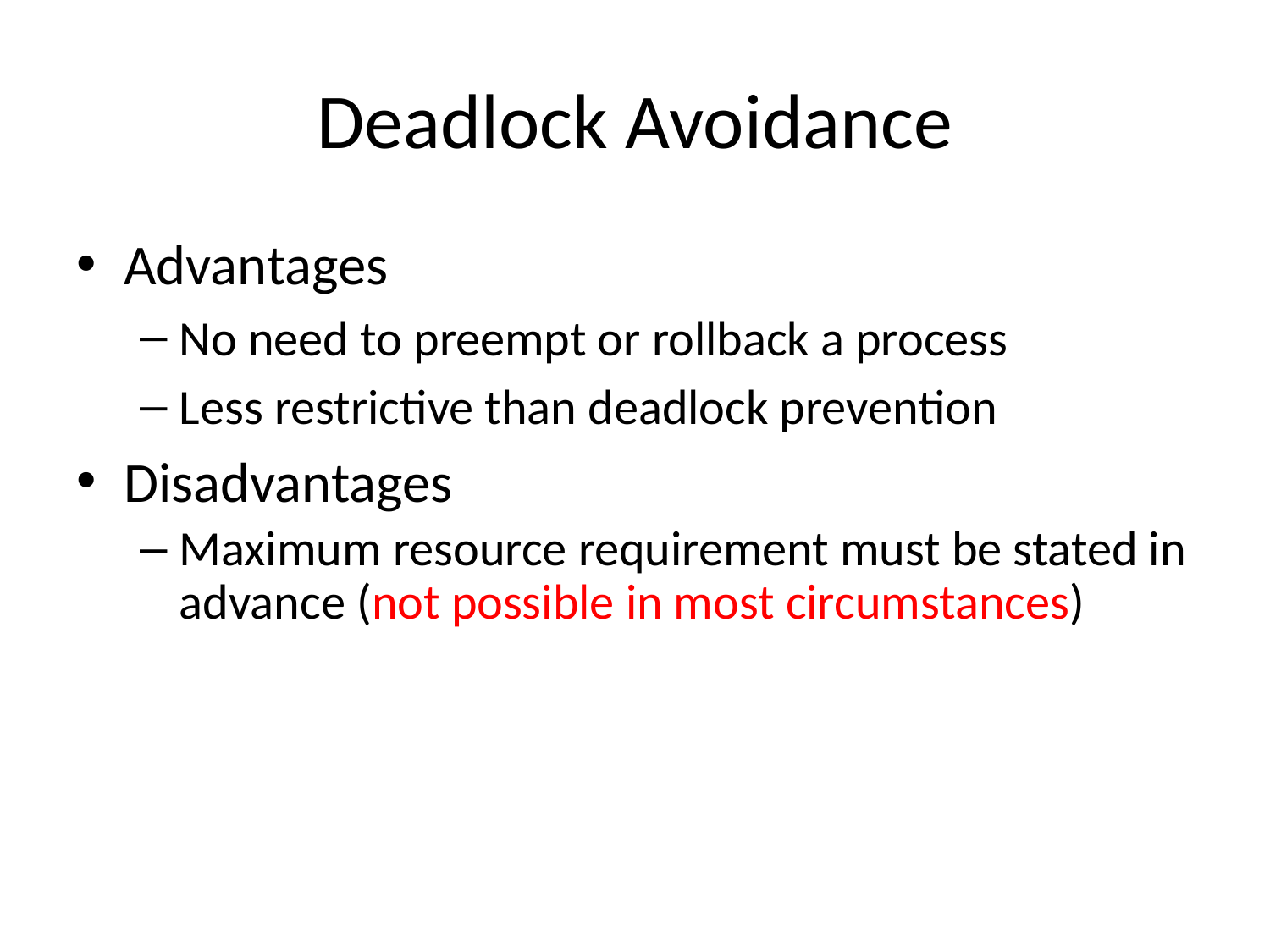

# Deadlock Avoidance
Advantages
No need to preempt or rollback a process
Less restrictive than deadlock prevention
Disadvantages
Maximum resource requirement must be stated in advance (not possible in most circumstances)